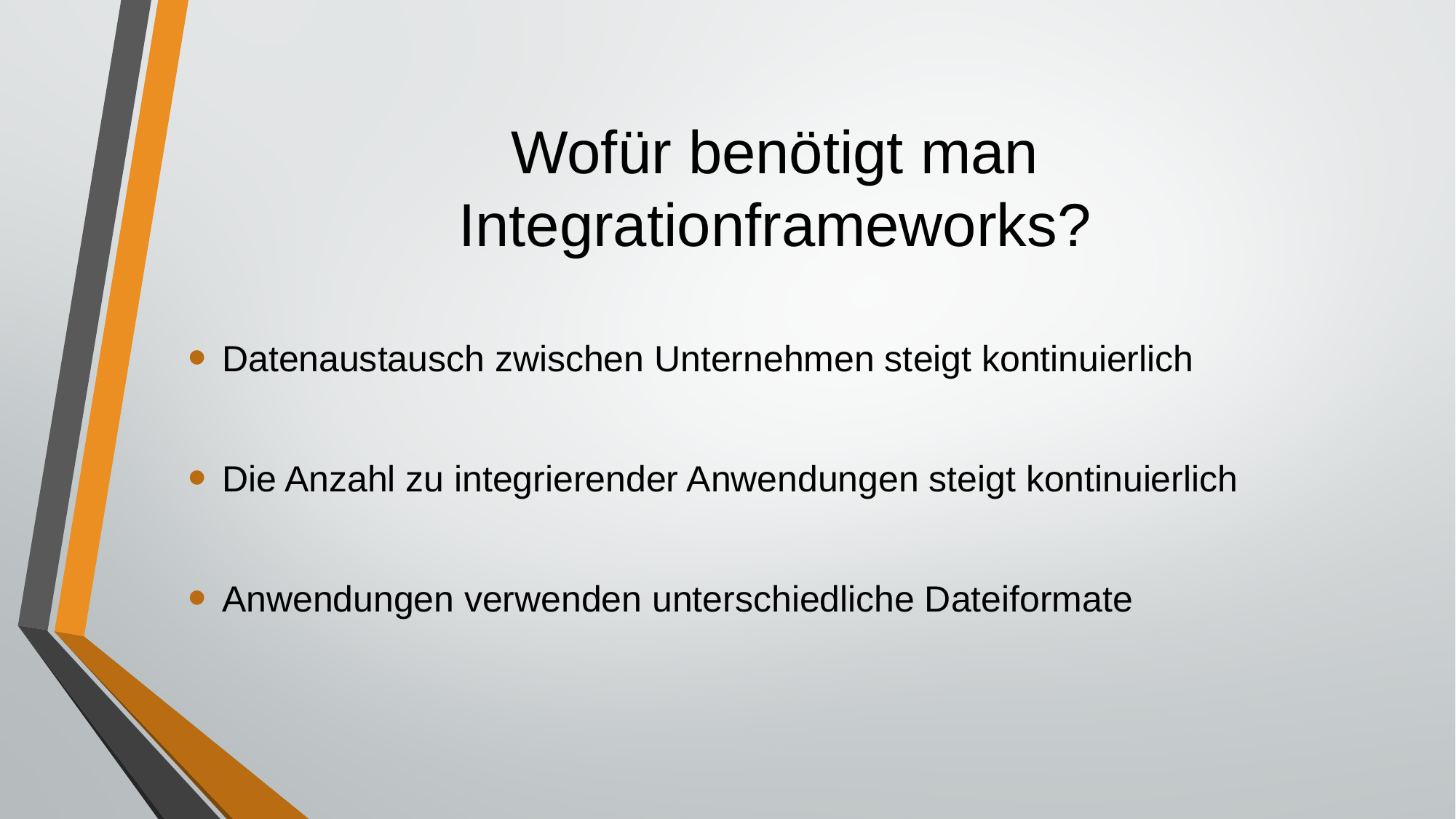

# Wofür benötigt man Integrationframeworks?
Datenaustausch zwischen Unternehmen steigt kontinuierlich

Die Anzahl zu integrierender Anwendungen steigt kontinuierlich

Anwendungen verwenden unterschiedliche Dateiformate